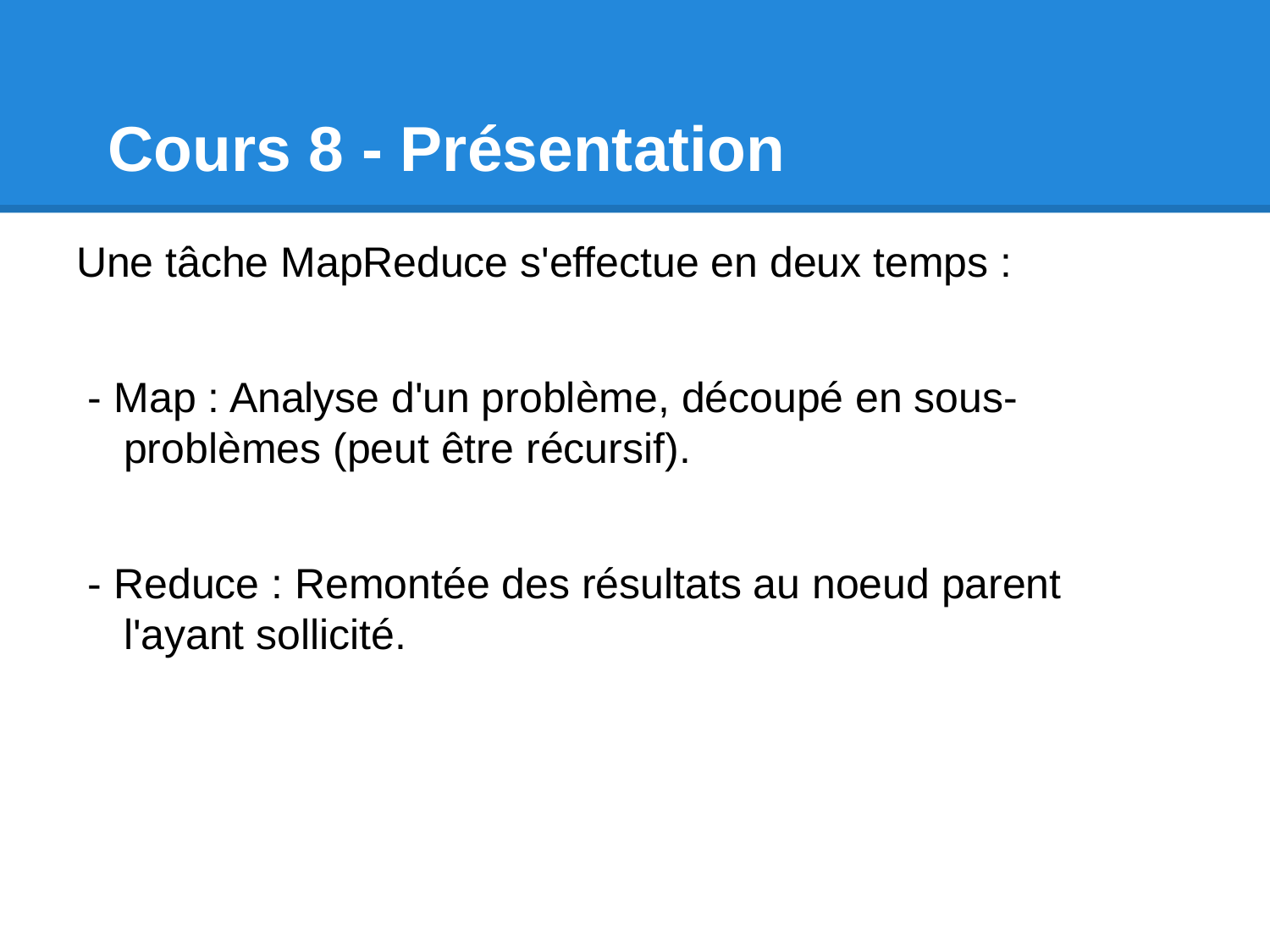

# Cours 8 - Présentation
Une tâche MapReduce s'effectue en deux temps :

 - Map : Analyse d'un problème, découpé en sous-problèmes (peut être récursif).

 - Reduce : Remontée des résultats au noeud parent l'ayant sollicité.